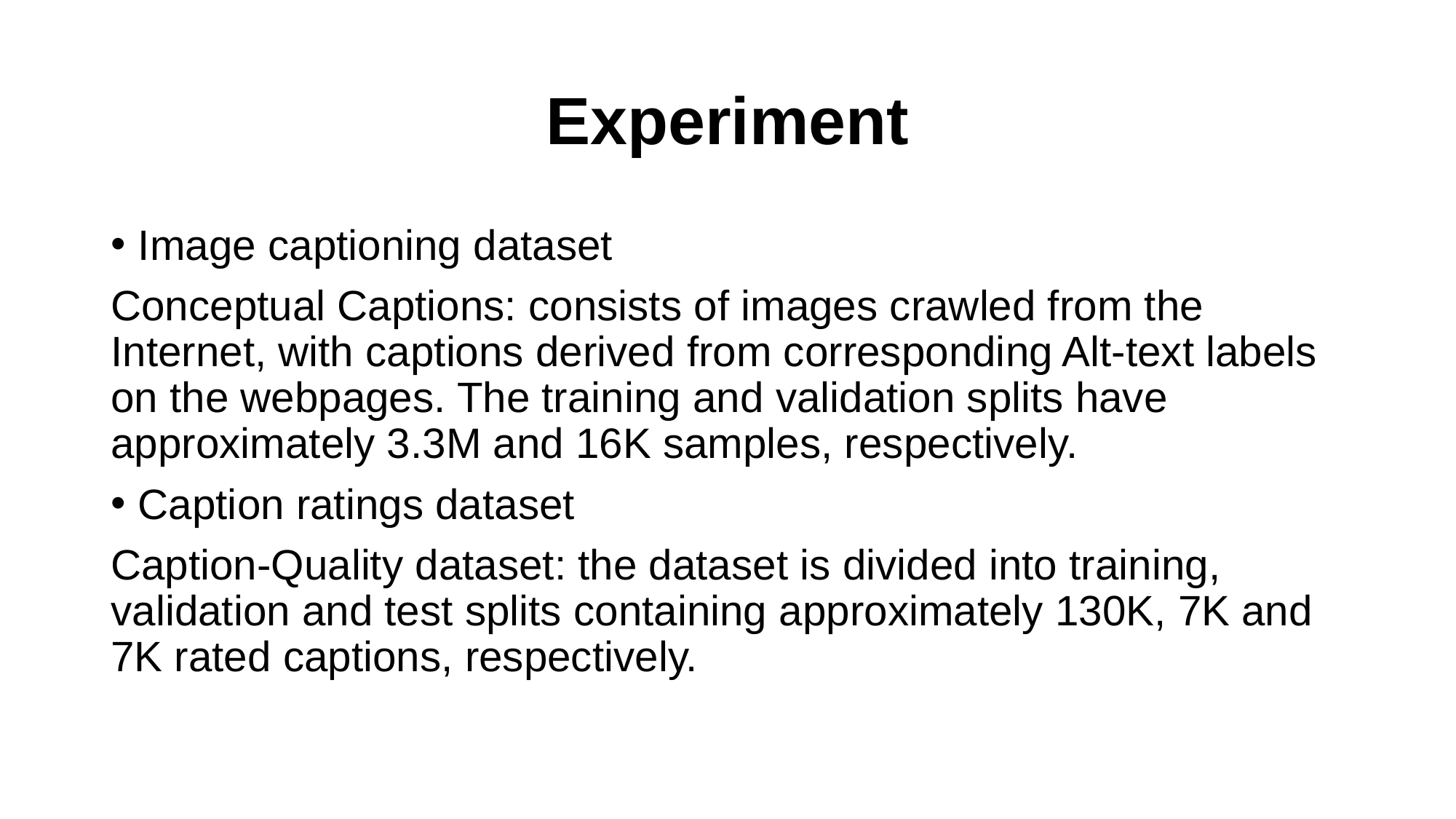

# Experiment
Image captioning dataset
Conceptual Captions: consists of images crawled from the Internet, with captions derived from corresponding Alt-text labels on the webpages. The training and validation splits have approximately 3.3M and 16K samples, respectively.
Caption ratings dataset
Caption-Quality dataset: the dataset is divided into training, validation and test splits containing approximately 130K, 7K and 7K rated captions, respectively.